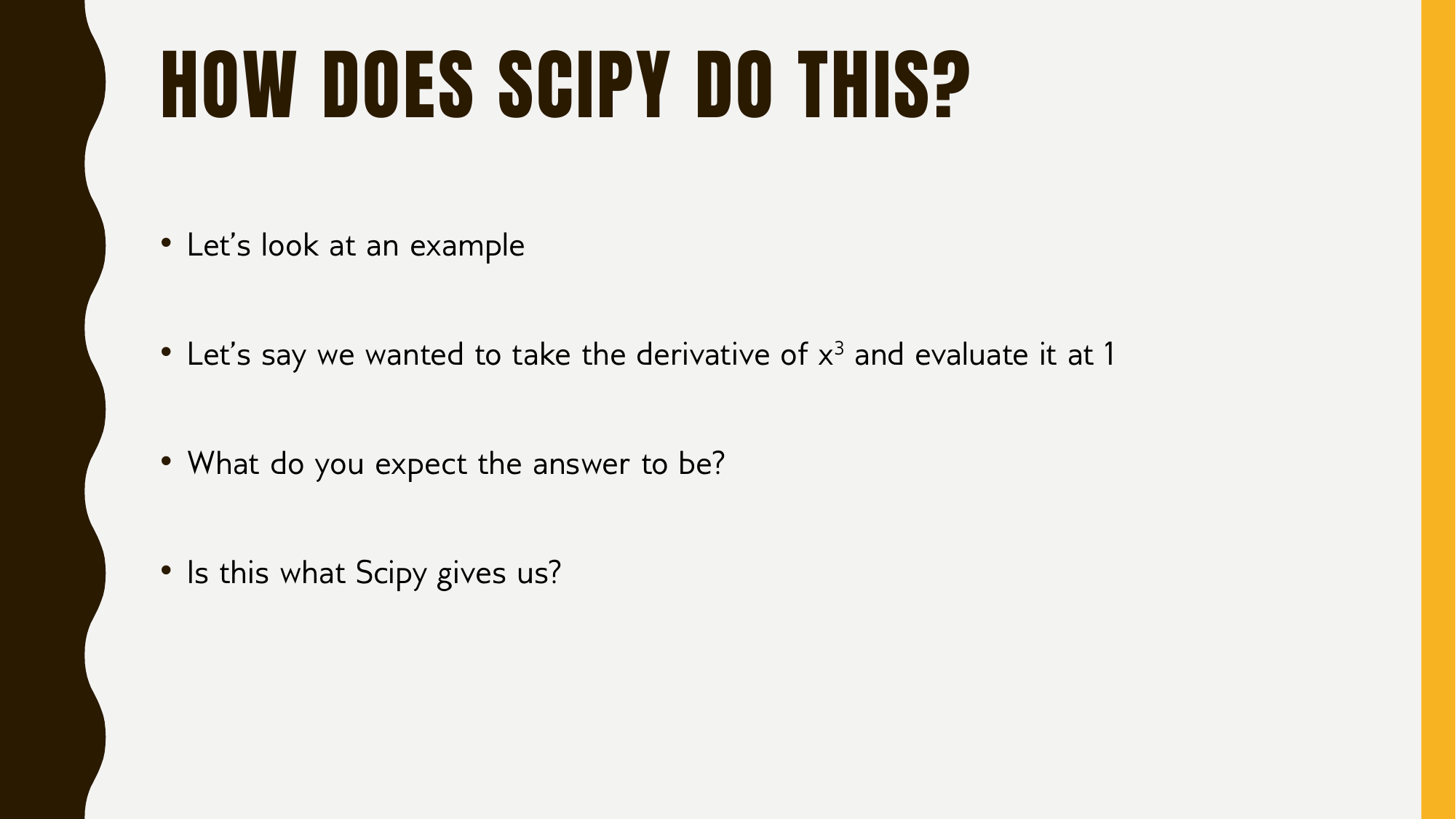

# How does Scipy do this?
Let’s look at an example

Let’s say we wanted to take the derivative of x3 and evaluate it at 1

What do you expect the answer to be?

Is this what Scipy gives us?